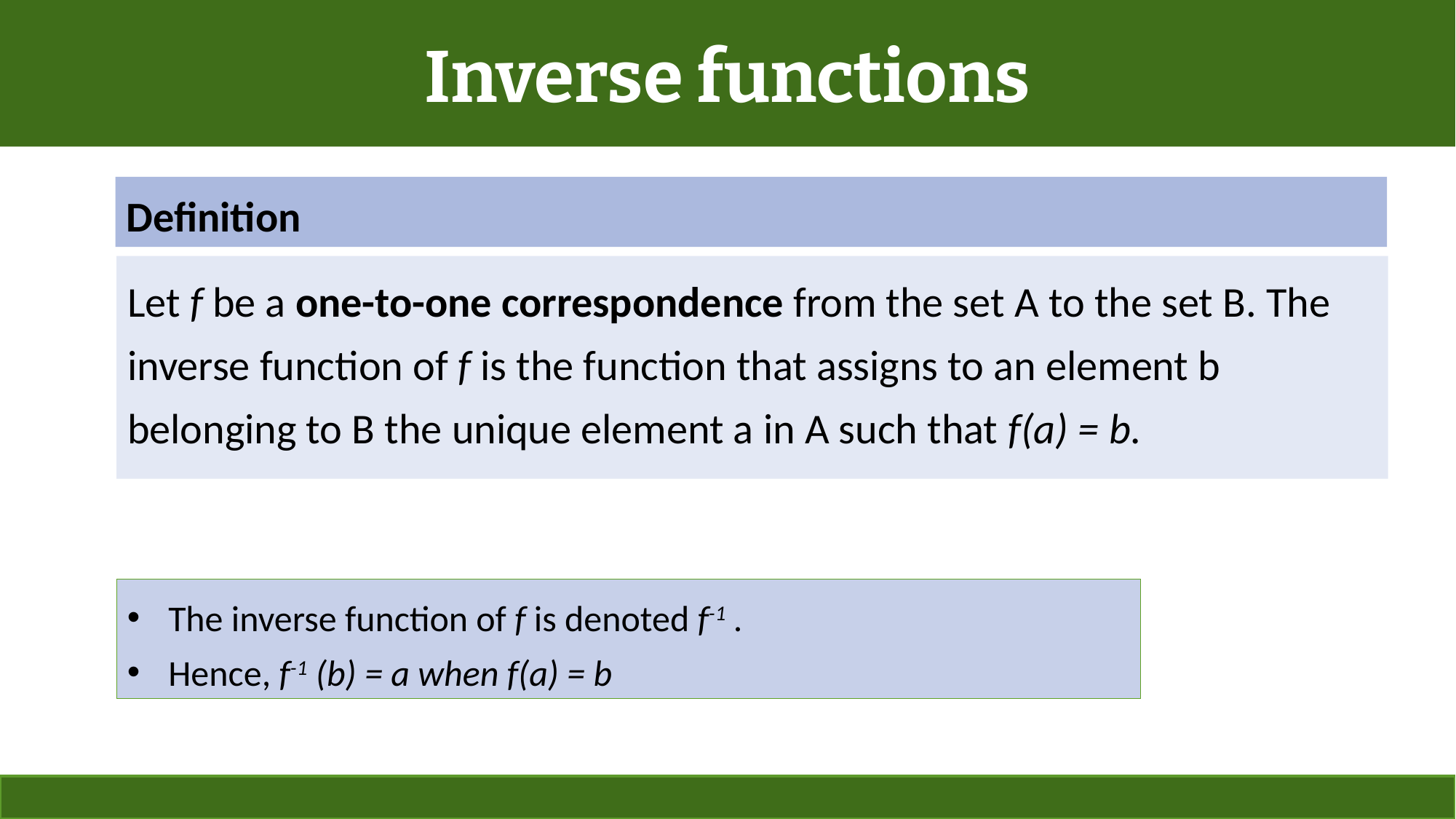

# Inverse functions
Definition
Let f be a one-to-one correspondence from the set A to the set B. The inverse function of f is the function that assigns to an element b belonging to B the unique element a in A such that f(a) = b.
The inverse function of f is denoted f-1 .
Hence, f-1 (b) = a when f(a) = b